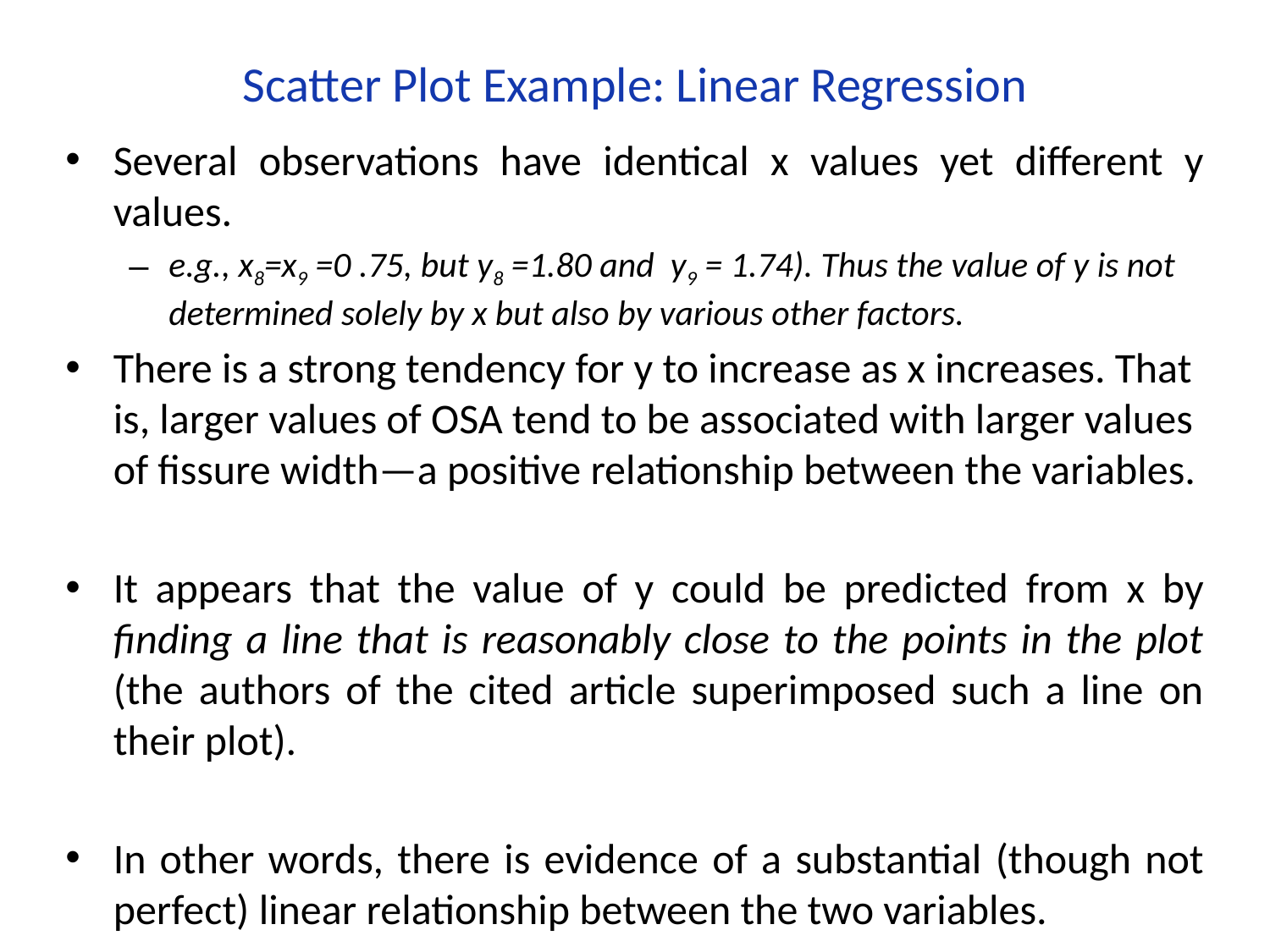

# Scatter Plot Example: Linear Regression
Several observations have identical x values yet different y values.
e.g., x8=x9 =0 .75, but y8 =1.80 and  y9 = 1.74). Thus the value of y is not determined solely by x but also by various other factors.
There is a strong tendency for y to increase as x increases. That is, larger values of OSA tend to be associated with larger values of fissure width—a positive relationship between the variables.

It appears that the value of y could be predicted from x by finding a line that is reasonably close to the points in the plot (the authors of the cited article superimposed such a line on their plot).

In other words, there is evidence of a substantial (though not perfect) linear relationship between the two variables.